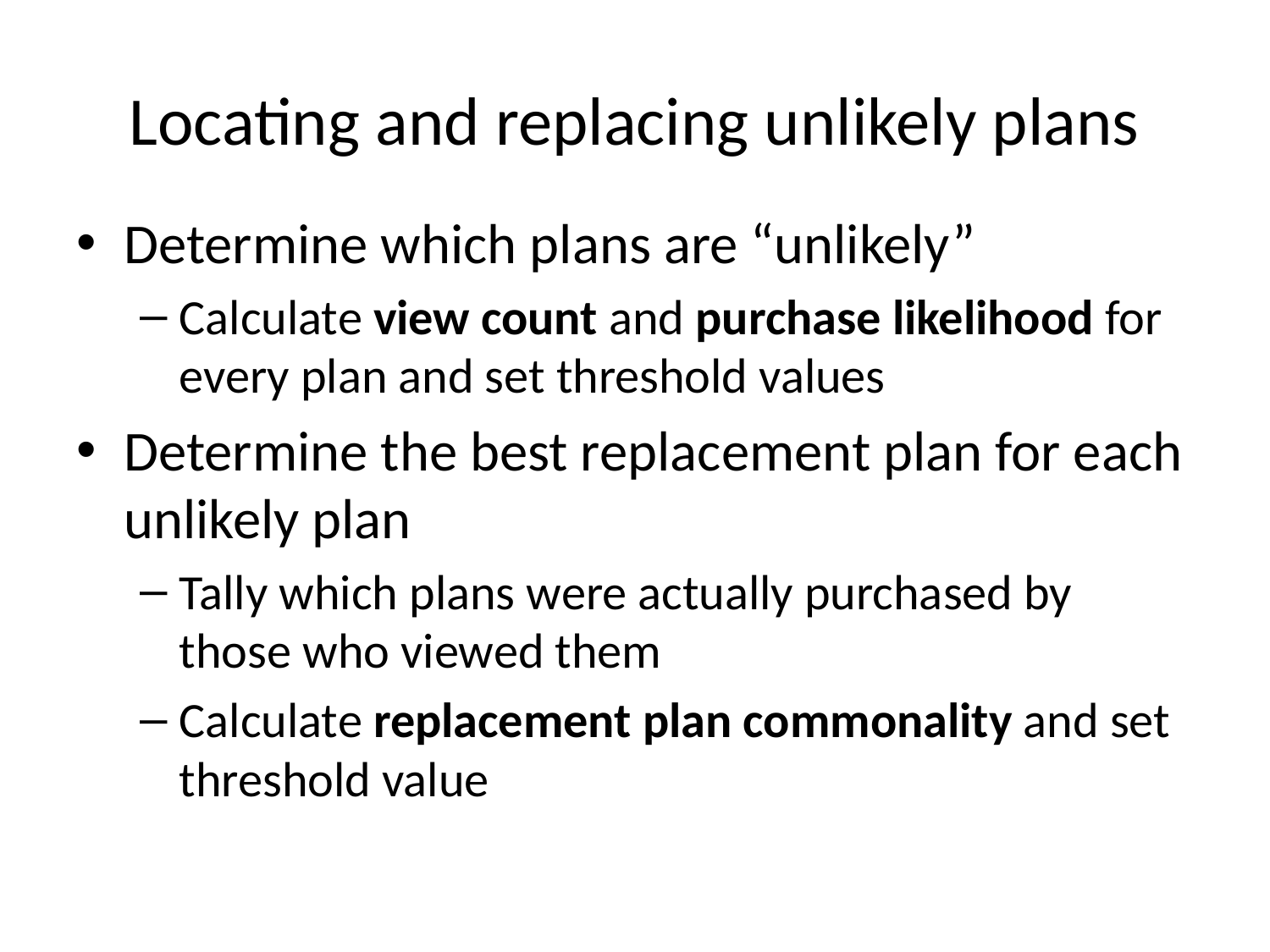

# Locating and replacing unlikely plans
Determine which plans are “unlikely”
Calculate view count and purchase likelihood for every plan and set threshold values
Determine the best replacement plan for each unlikely plan
Tally which plans were actually purchased by those who viewed them
Calculate replacement plan commonality and set threshold value